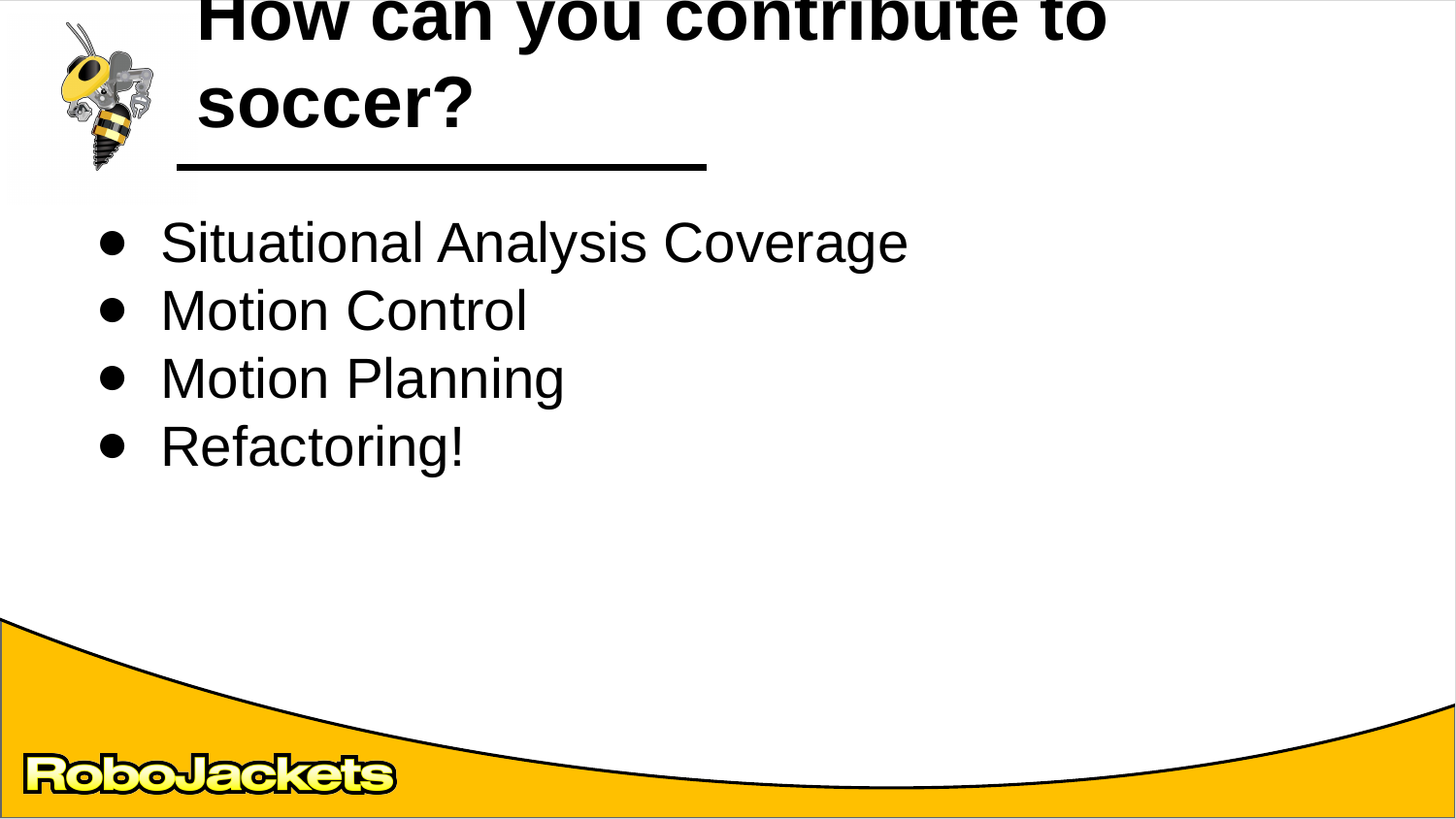

# How can you contribute to soccer?
Situational Analysis Coverage
Motion Control
Motion Planning
Refactoring!